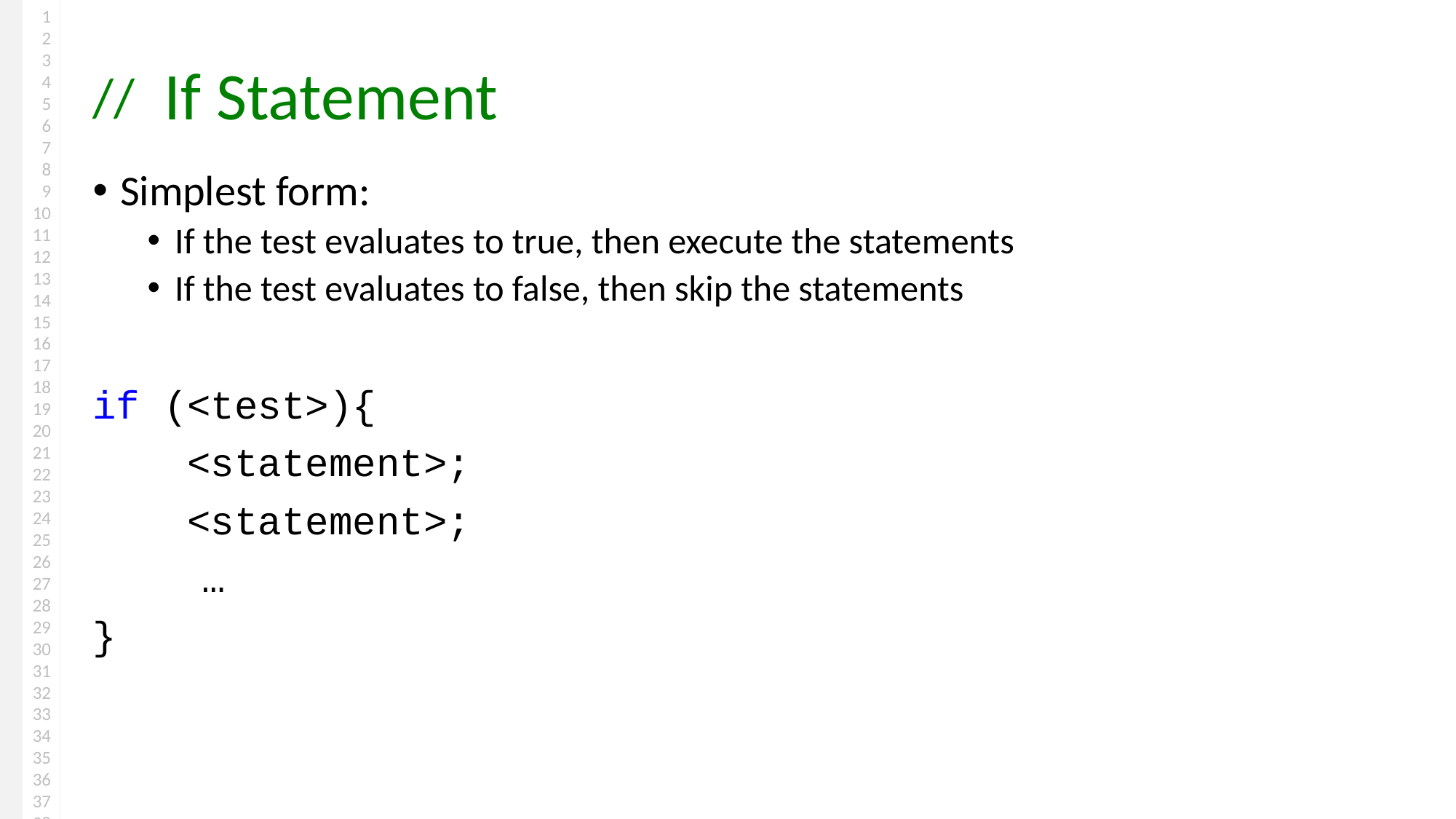

# If Statement
Simplest form:
If the test evaluates to true, then execute the statements
If the test evaluates to false, then skip the statements

if (<test>){
    <statement>;
    <statement>;
	…
}